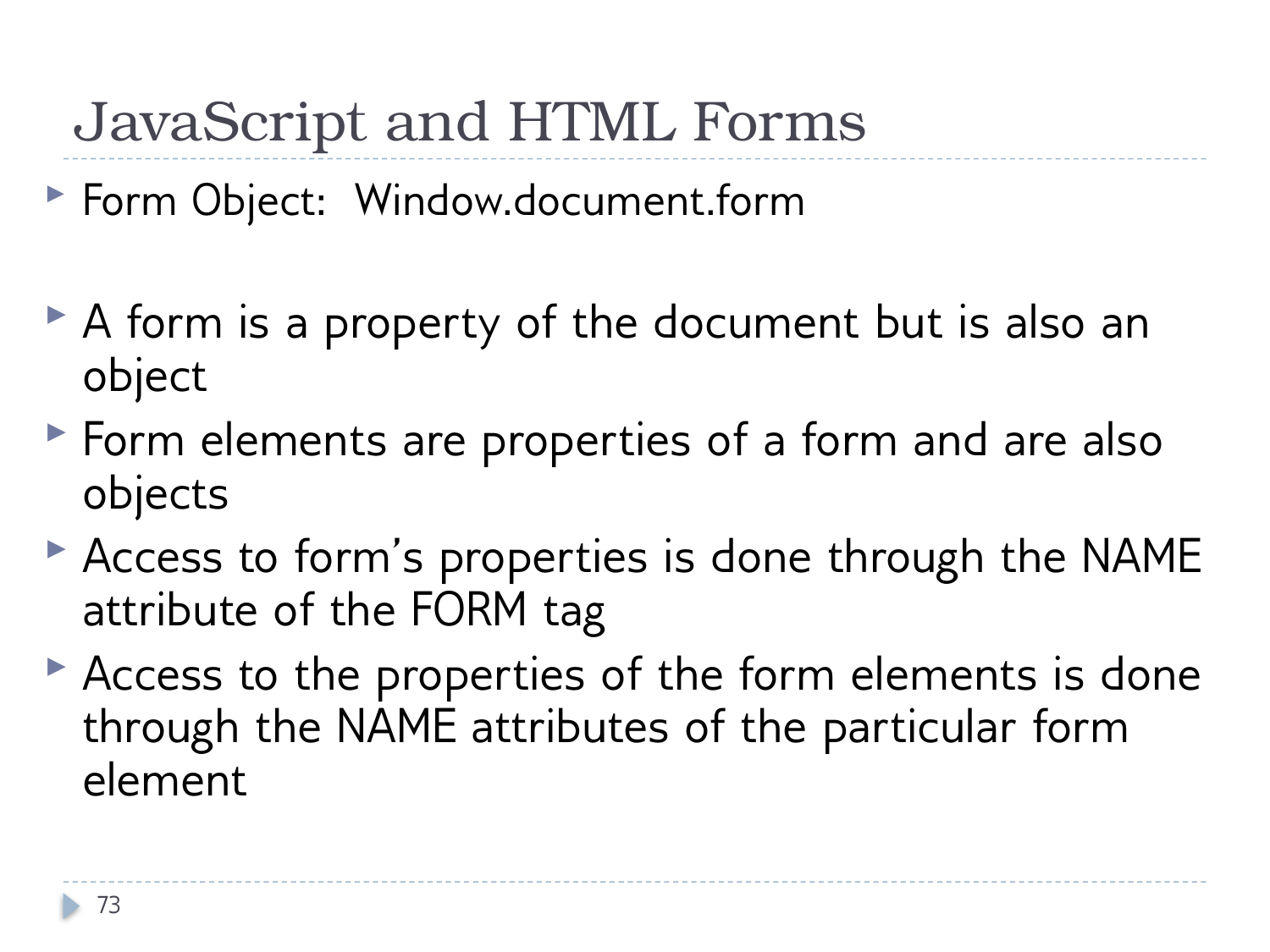

# JavaScript and HTML Forms
Form Object:  Window.document.form

A form is a property of the document but is also an object
Form elements are properties of a form and are also objects
Access to form’s properties is done through the NAME attribute of the FORM tag
Access to the properties of the form elements is done through the NAME attributes of the particular form element
73